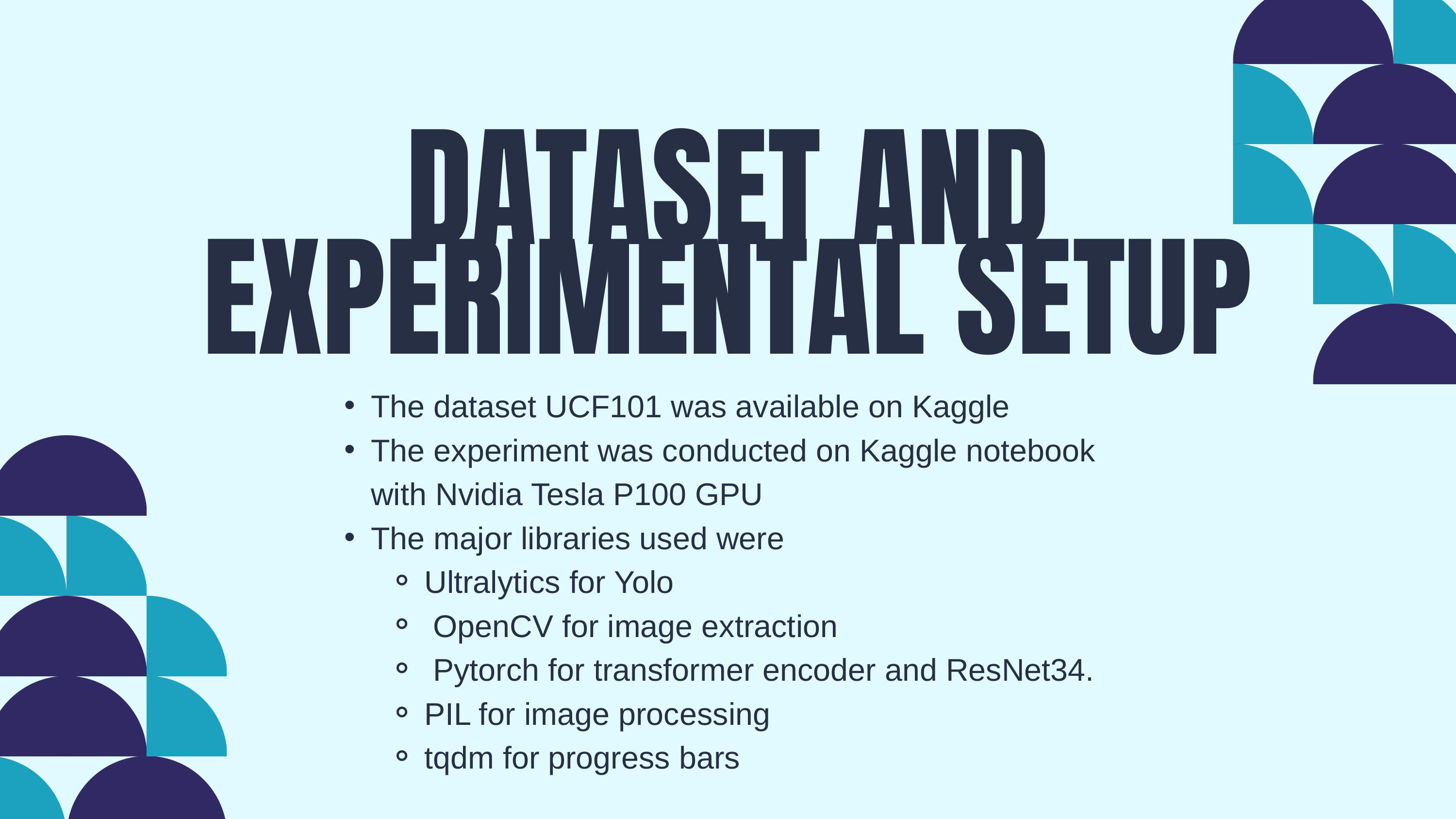

DATASET AND EXPERIMENTAL SETUP

The dataset UCF101 was available on Kaggle
The experiment was conducted on Kaggle notebook with Nvidia Tesla P100 GPU
The major libraries used were
Ultralytics for Yolo
 OpenCV for image extraction
 Pytorch for transformer encoder and ResNet34.
PIL for image processing
tqdm for progress bars